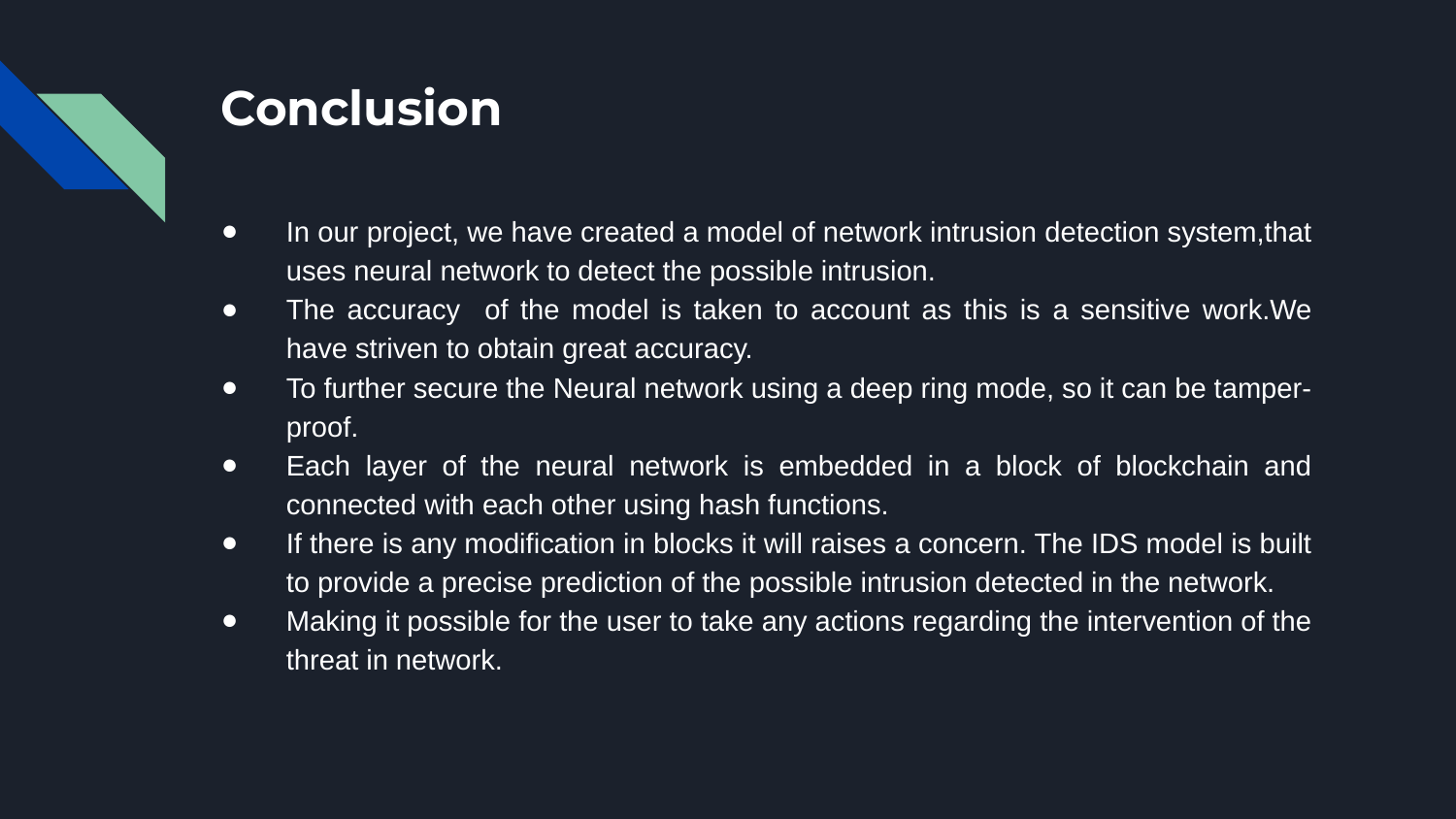

# Conclusion
In our project, we have created a model of network intrusion detection system,that uses neural network to detect the possible intrusion.
The accuracy  of the model is taken to account as this is a sensitive work.We have striven to obtain great accuracy.
To further secure the Neural network using a deep ring mode, so it can be tamper-proof.
Each layer of the neural network is embedded in a block of blockchain and connected with each other using hash functions.
If there is any modification in blocks it will raises a concern. The IDS model is built to provide a precise prediction of the possible intrusion detected in the network.
Making it possible for the user to take any actions regarding the intervention of the threat in network.